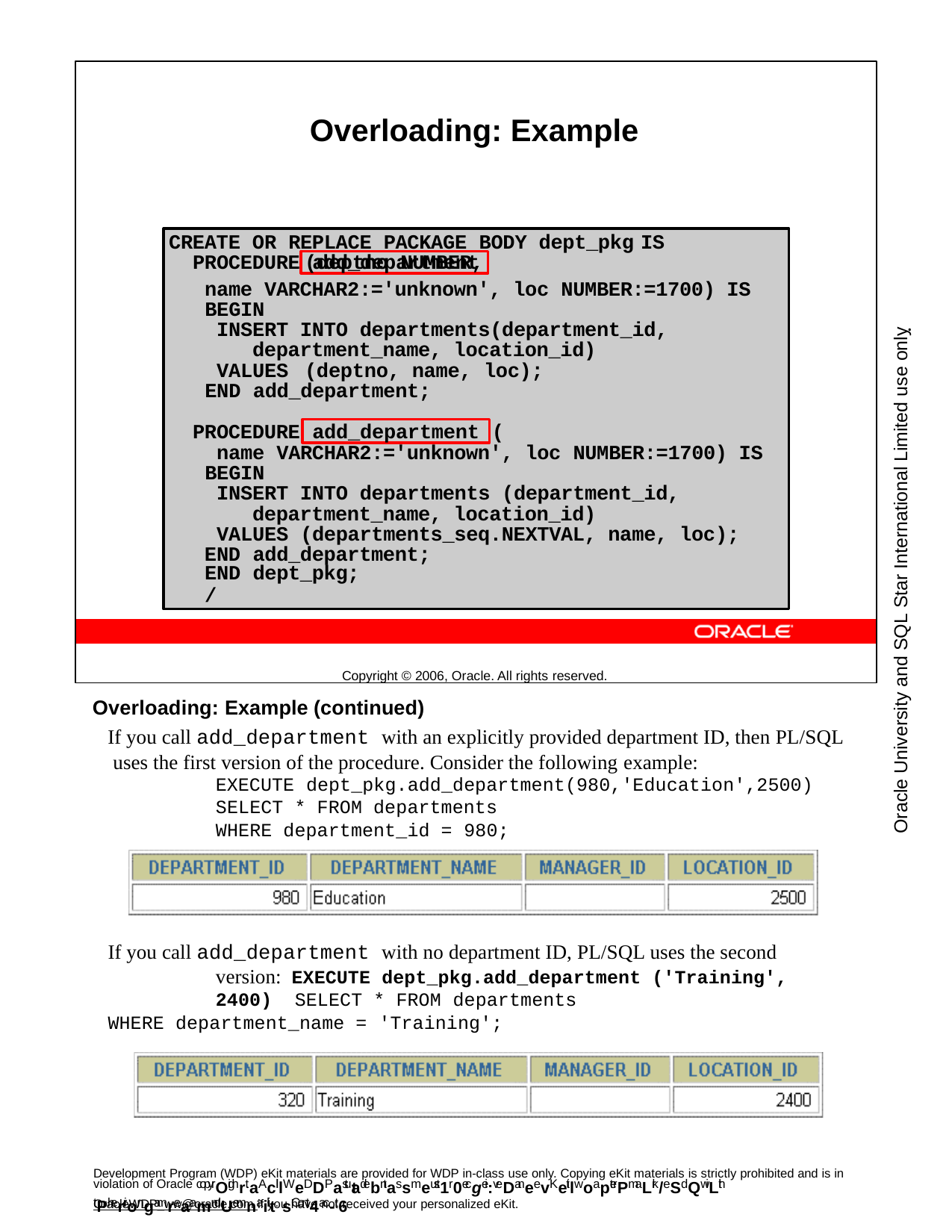

Overloading: Example

Copyright © 2006, Oracle. All rights reserved.
CREATE OR REPLACE PACKAGE BODY dept_pkg	IS  PROCEDURE	(deptno NUMBER,
name VARCHAR2:='unknown', loc NUMBER:=1700) IS  BEGIN
INSERT INTO departments(department_id,  department_name, location_id)
VALUES	(deptno, name, loc);  END add_department;

add_department
Oracle University and SQL Star International Limited use onlyฺ
PROCEDURE
(
add_department
name VARCHAR2:='unknown', loc NUMBER:=1700) IS  BEGIN
INSERT INTO departments (department_id,  department_name, location_id)
VALUES (departments_seq.NEXTVAL, name, loc);  END add_department;
END dept_pkg;
/

Overloading: Example (continued)
If you call add_department with an explicitly provided department ID, then PL/SQL  uses the first version of the procedure. Consider the following example:
EXECUTE dept_pkg.add_department(980,'Education',2500)
SELECT * FROM departments  WHERE department_id = 980;

If you call add_department with no department ID, PL/SQL uses the second version:  EXECUTE dept_pkg.add_department ('Training', 2400)  SELECT * FROM departments
WHERE department_name = 'Training';

Development Program (WDP) eKit materials are provided for WDP in-class use only. Copying eKit materials is strictly prohibited and is in
violation of Oracle copyrOighrt.aAclllWeDDP astutadebntas smeust1r0ecgei:veDaneevKeitlwoapterPmaLrk/eSdQwiLth tPherirongamreaamnd Uemnaiilt. sCont4ac-t6
OracleWDP_ww@oracle.com if you have not received your personalized eKit.